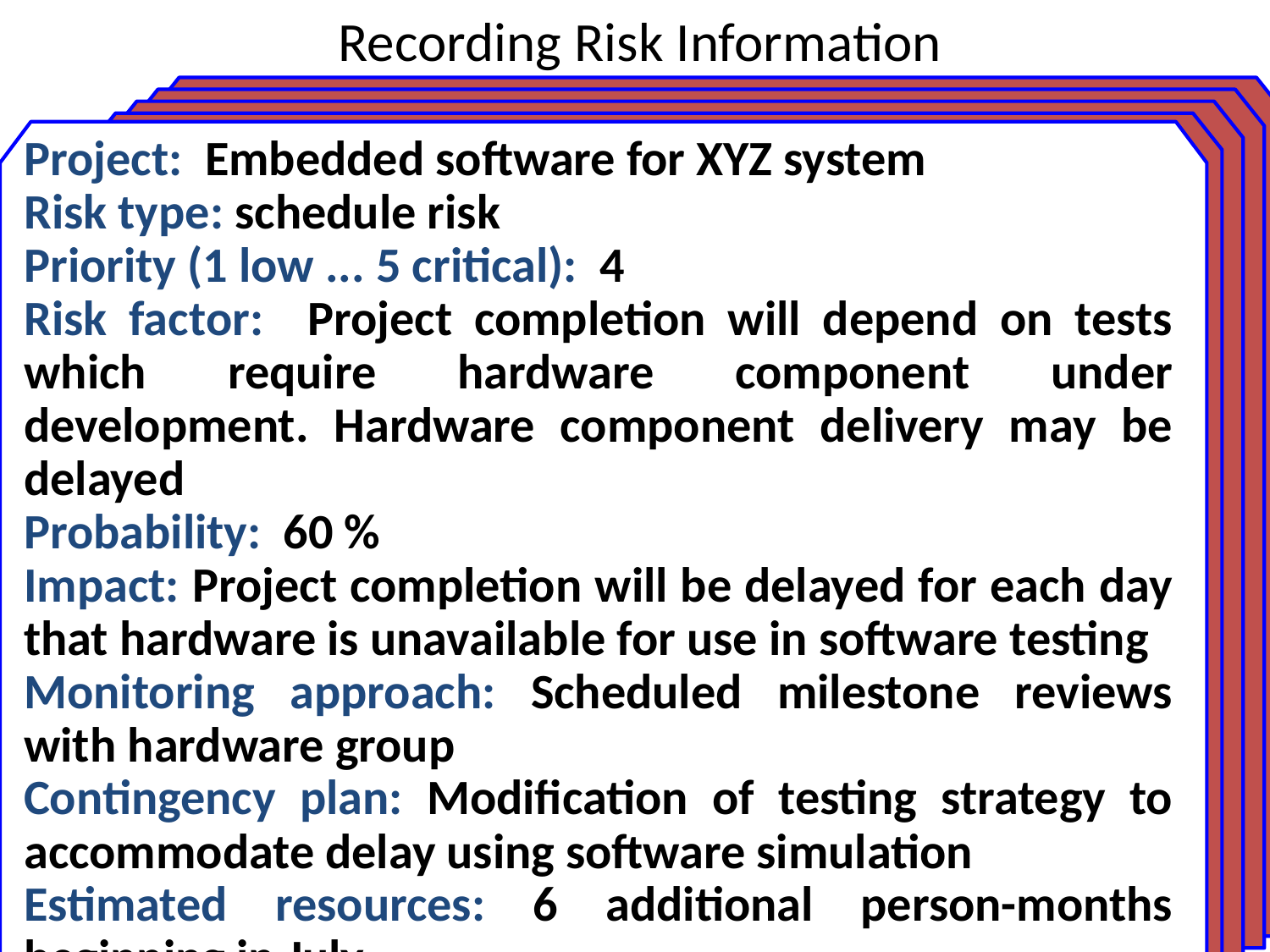

# Recording Risk Information

Project:  Embedded software for XYZ system
Risk type: schedule risk
Priority (1 low ... 5 critical):  4
Risk factor:  Project completion will depend on tests which require hardware component under development. Hardware component delivery may be delayed
Probability:  60 %
Impact: Project completion will be delayed for each day that hardware is unavailable for use in software testing
Monitoring approach: Scheduled milestone reviews with hardware group
Contingency plan: Modification of testing strategy to accommodate delay using software simulation
Estimated resources: 6 additional person-months beginning in July